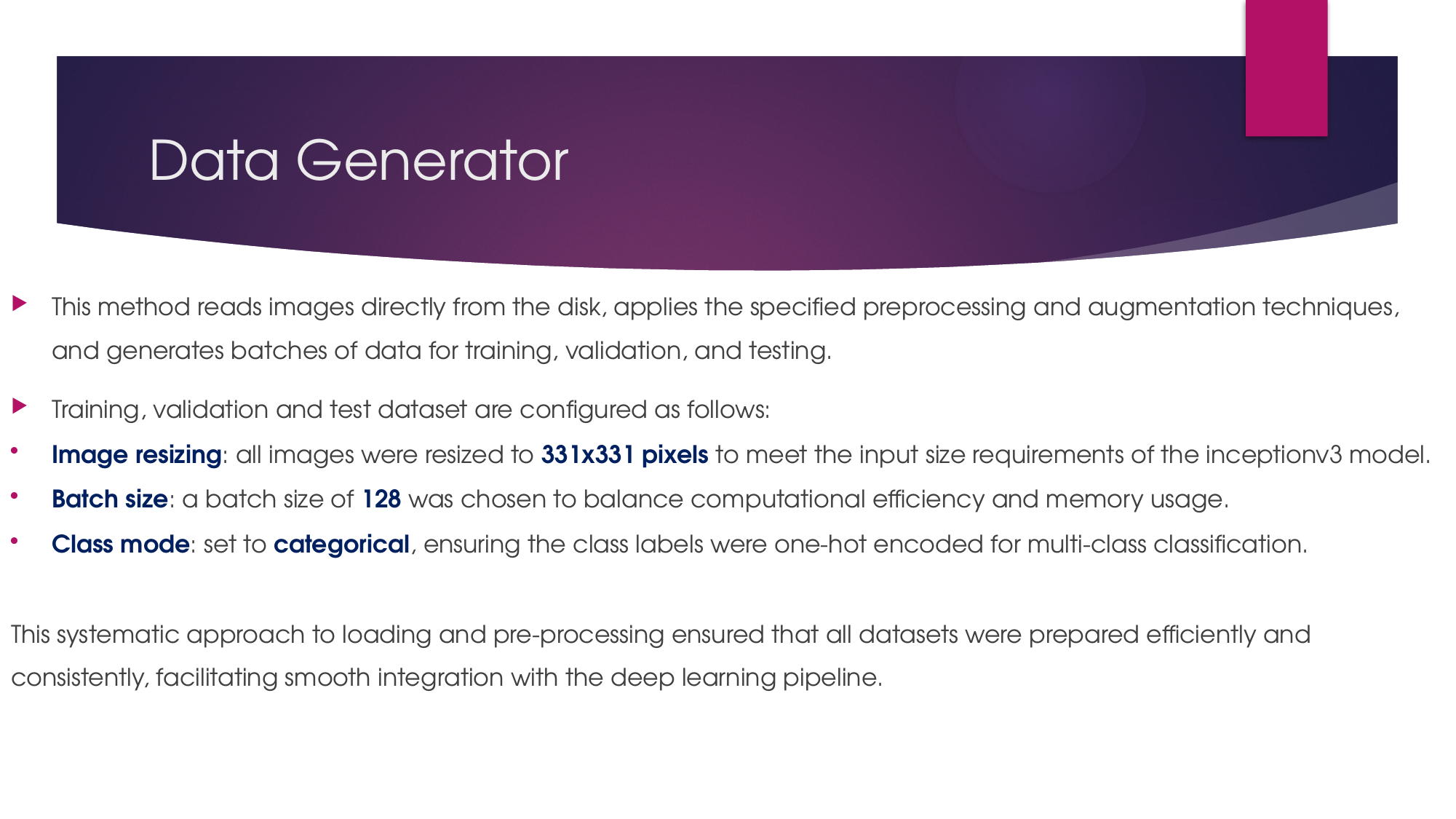

# Data Generator
This method reads images directly from the disk, applies the specified preprocessing and augmentation techniques, and generates batches of data for training, validation, and testing.
Training, validation and test dataset are configured as follows:
Image resizing: all images were resized to 331x331 pixels to meet the input size requirements of the inceptionv3 model.
Batch size: a batch size of 128 was chosen to balance computational efficiency and memory usage.
Class mode: set to categorical, ensuring the class labels were one-hot encoded for multi-class classification.

This systematic approach to loading and pre-processing ensured that all datasets were prepared efficiently and consistently, facilitating smooth integration with the deep learning pipeline.